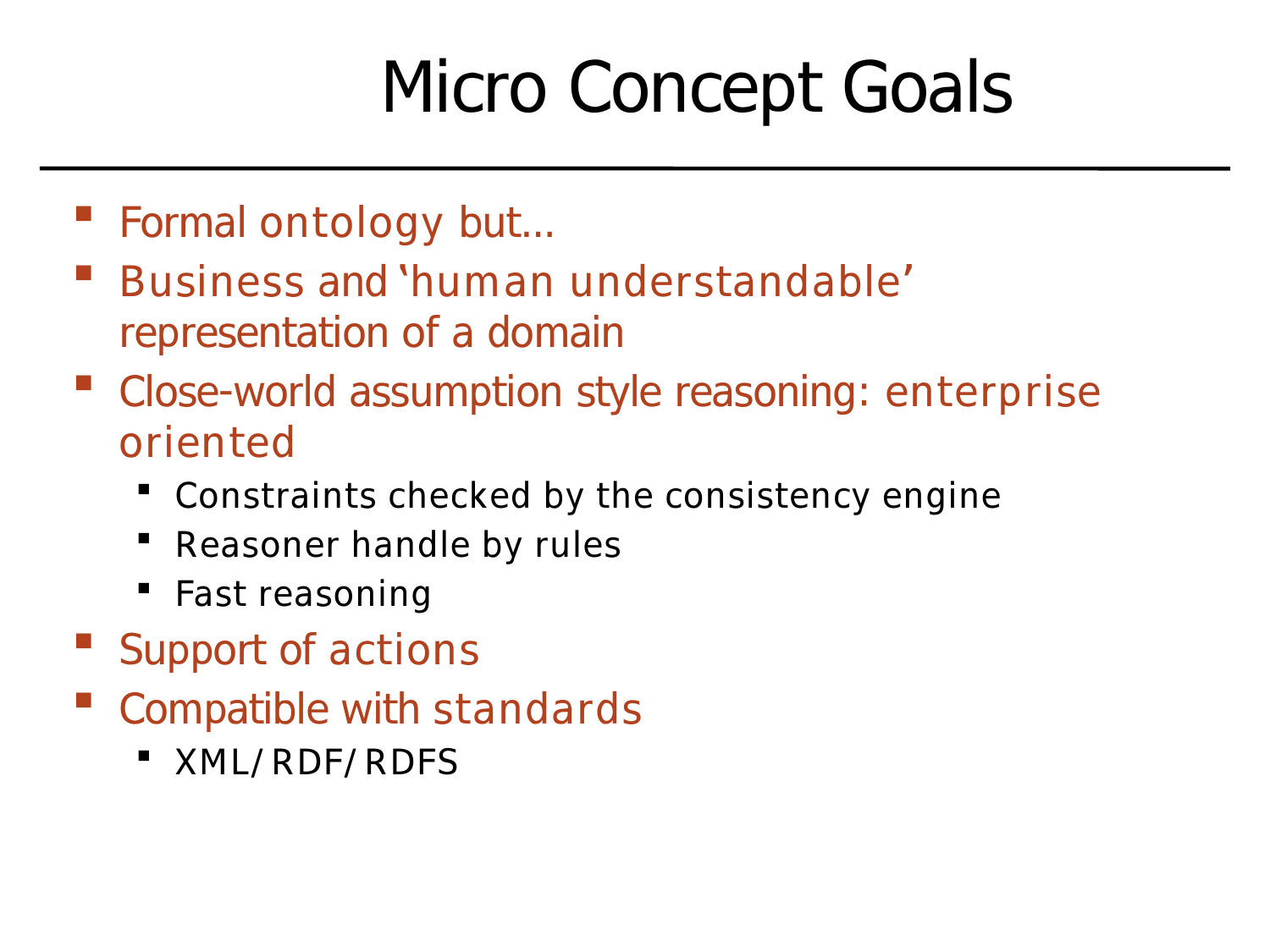

# Micro Concept Goals
Formal ontology but…
Business and ‘human understandable’ representation of a domain
Close-world assumption style reasoning: enterprise oriented
Constraints checked by the consistency engine
Reasoner handle by rules
Fast reasoning
Support of actions
Compatible with standards
XML/RDF/RDFS